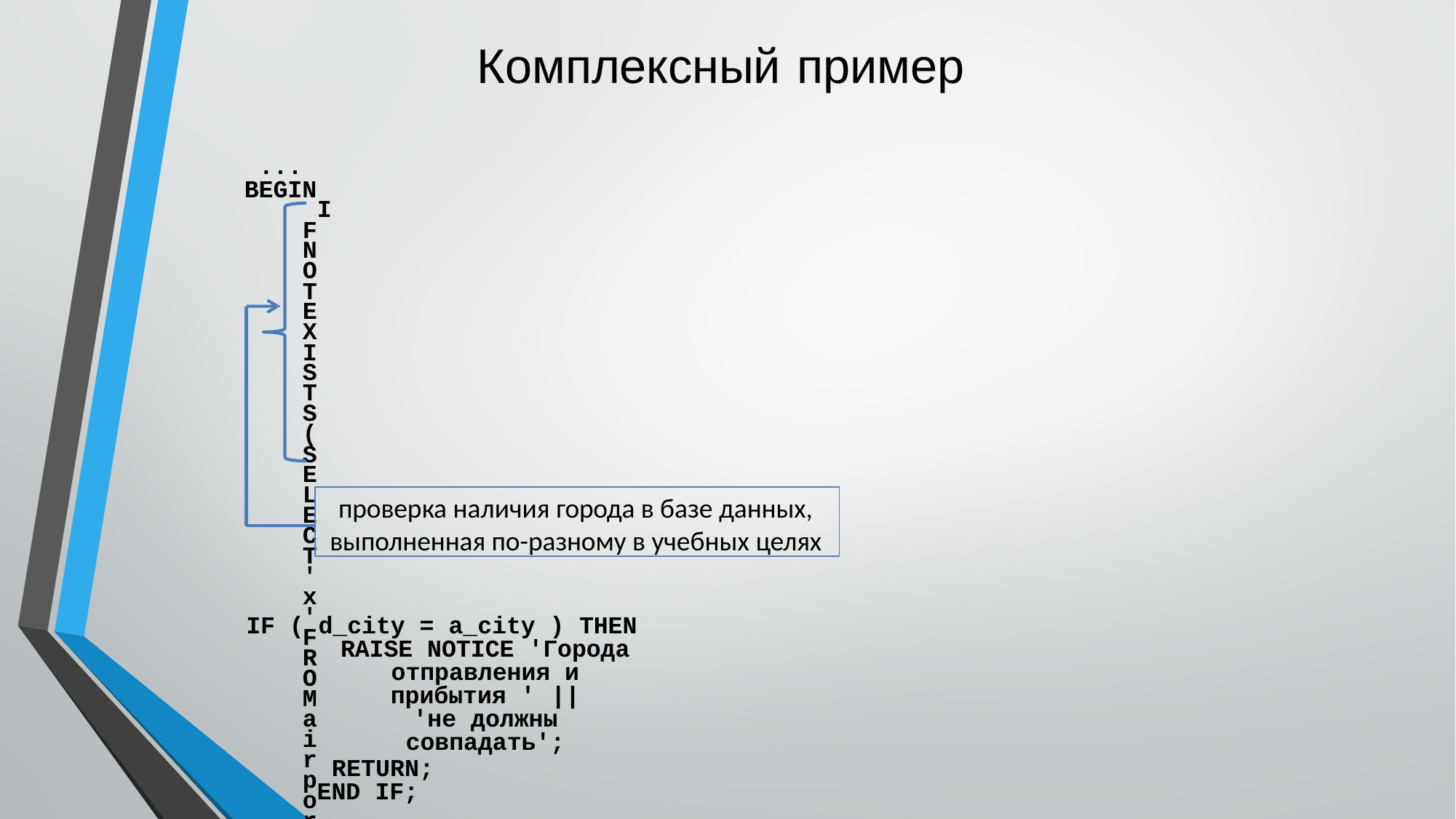

Комплексный пример
...  BEGIN
IF NOT EXISTS ( SELECT 'x' FROM airports
WHERE city = d_city )
THEN
RAISE EXCEPTION 'Города % нет в базе данных', d_city;
END IF;
SELECT 'x' INTO tmp FROM airports WHERE city = a_city;  IF NOT FOUND THEN
RAISE NOTICE 'Города % нет в базе данных', a_city;  RETURN;
END IF;

проверка наличия города в базе данных,  выполненная по-разному в учебных целях
IF ( d_city = a_city ) THEN
RAISE NOTICE 'Города отправления и прибытия ' ||
'не должны совпадать';
RETURN;  END IF;